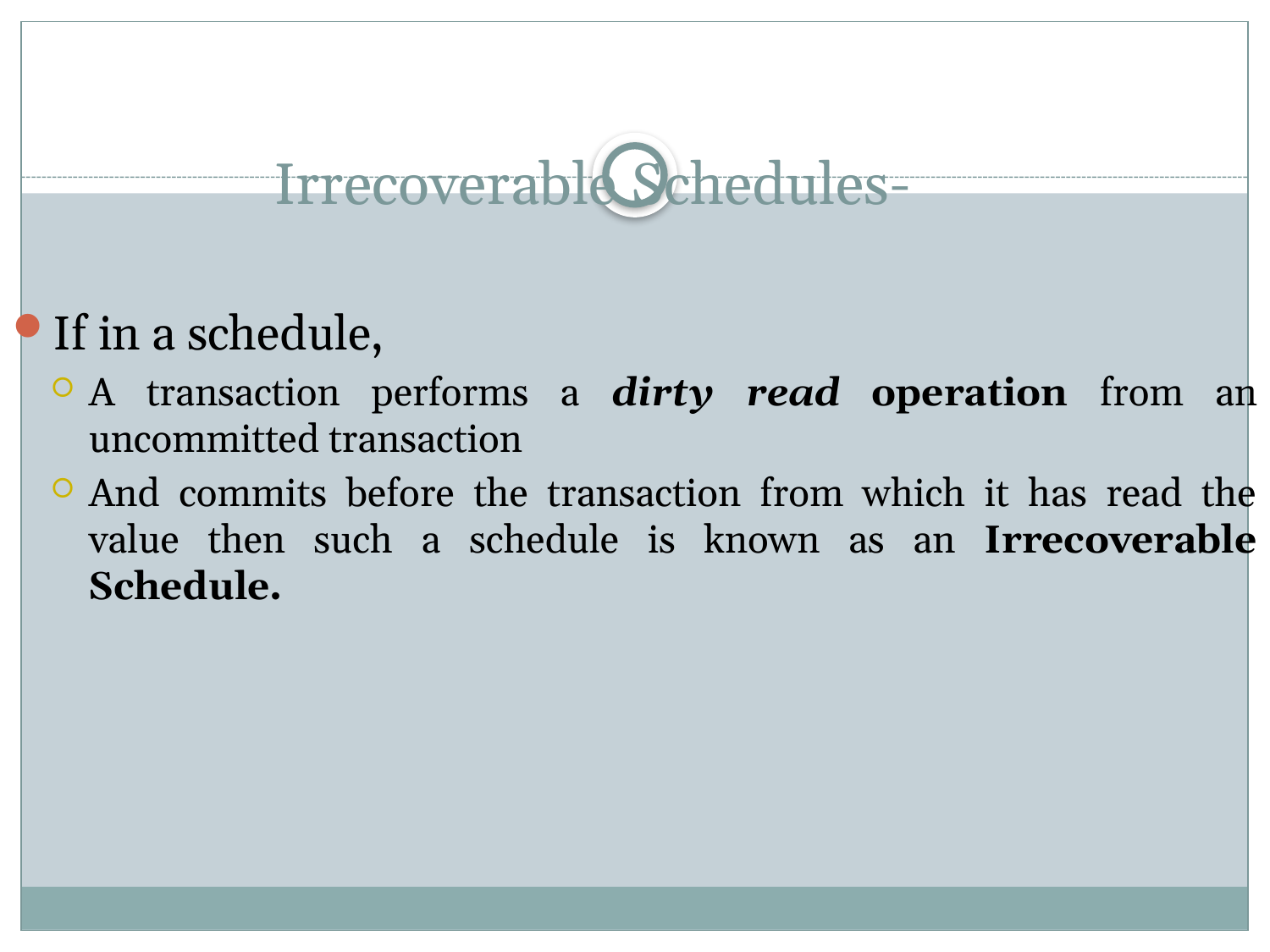

# Irrecoverable Schedules-
If in a schedule,
A transaction performs a dirty read operation from an uncommitted transaction
And commits before the transaction from which it has read the value then such a schedule is known as an Irrecoverable Schedule.